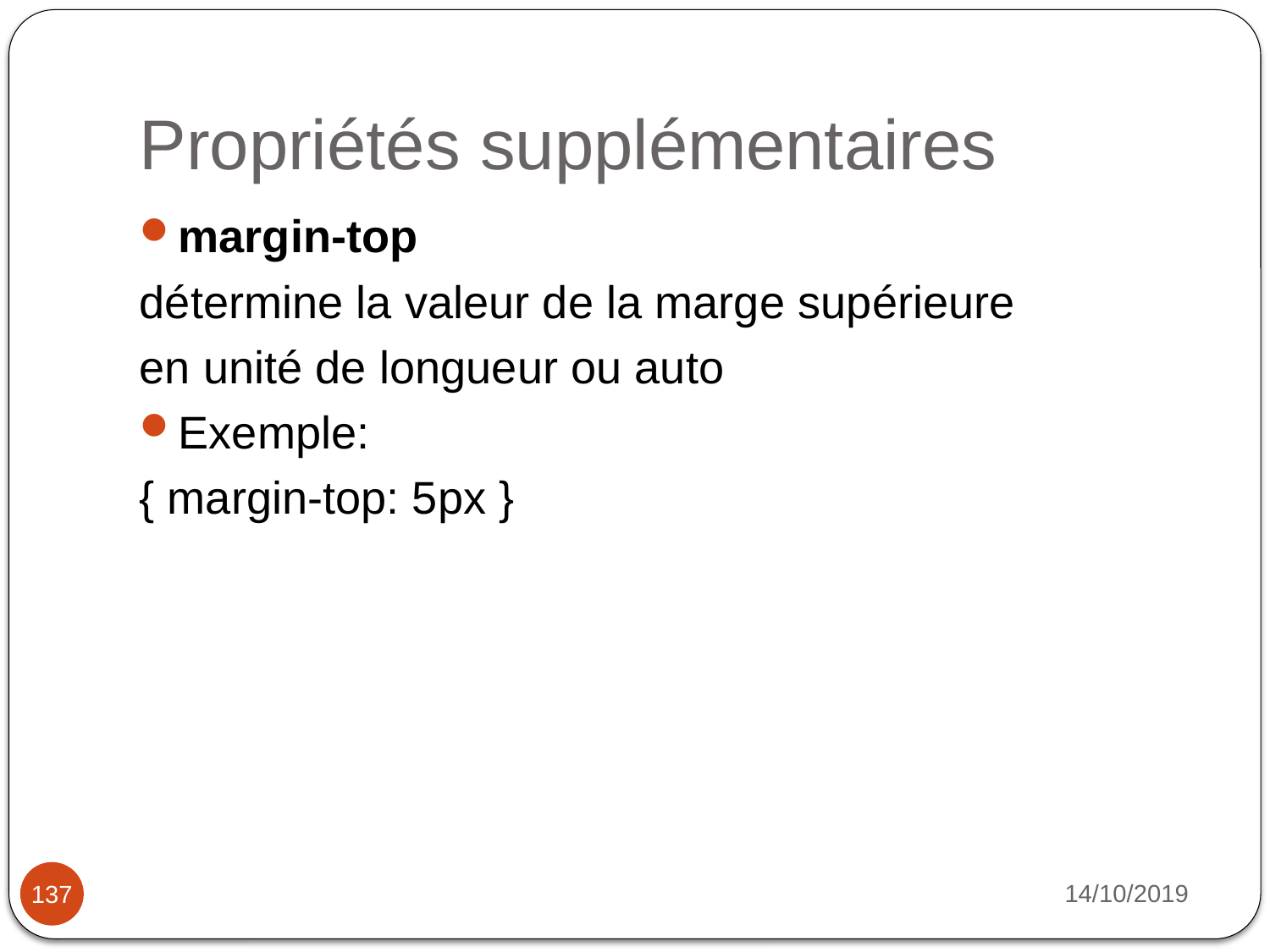

# Propriétés supplémentaires
margin-top
détermine la valeur de la marge supérieure
en unité de longueur ou auto
Exemple:
{ margin-top: 5px }

14/10/2019
137